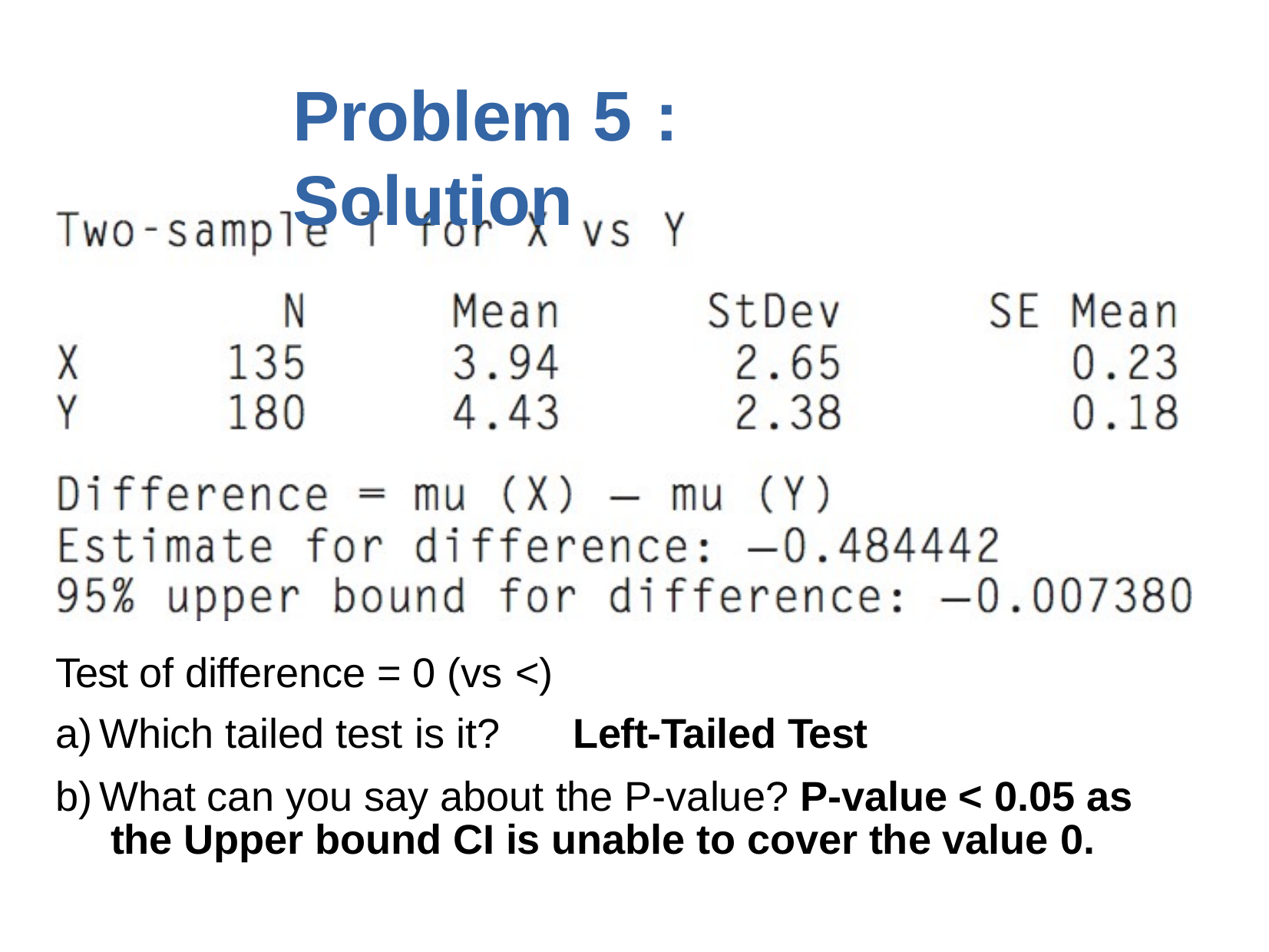

# Problem 5	: Solution

Test of difference = 0 (vs <)
Which tailed test is it?	Left-Tailed Test
What can you say about the P-value? P-value < 0.05 as  the Upper bound CI is unable to cover the value 0.